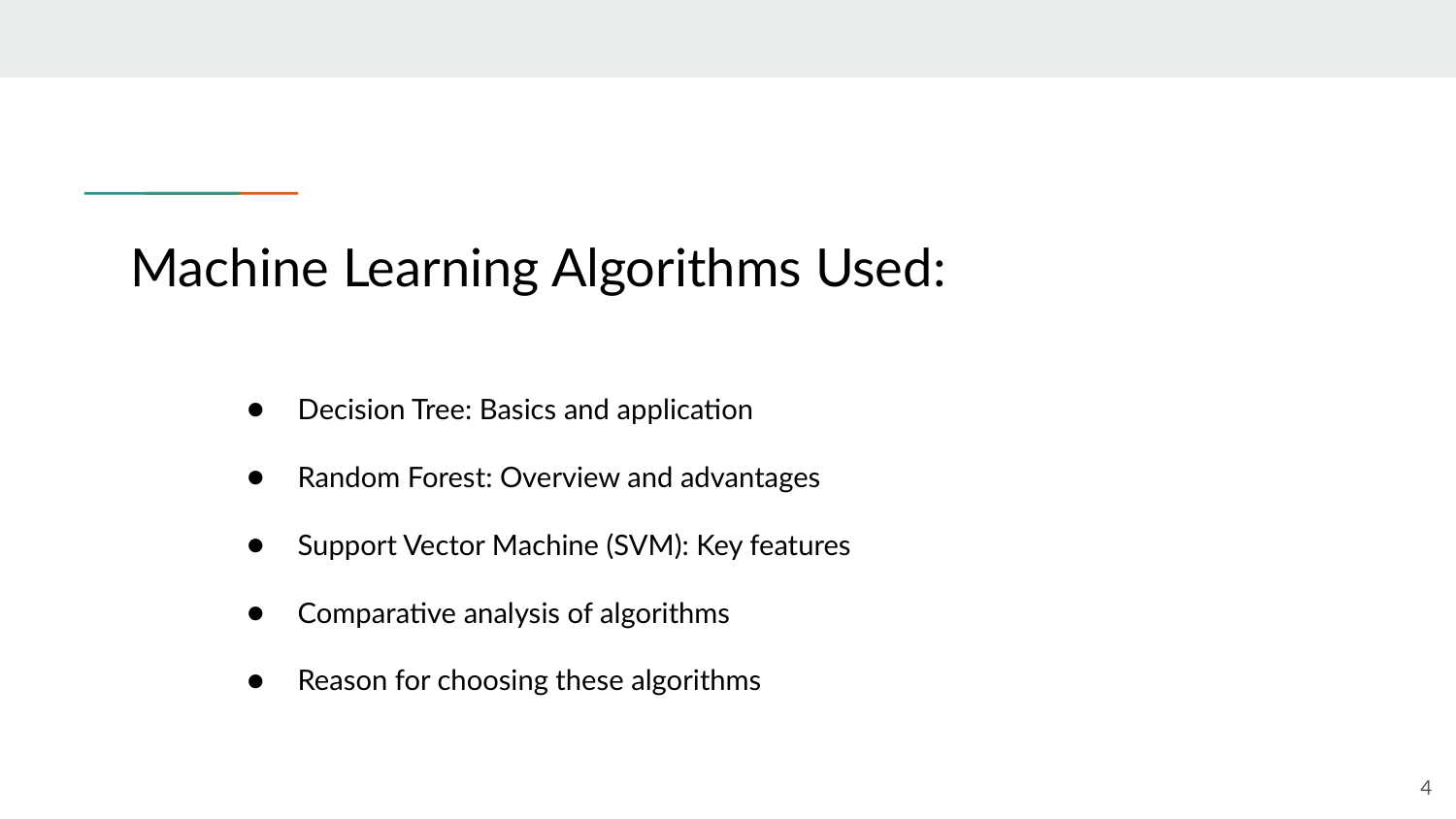

# Machine Learning Algorithms Used:
Decision Tree: Basics and application
Random Forest: Overview and advantages
Support Vector Machine (SVM): Key features
Comparative analysis of algorithms
Reason for choosing these algorithms

4